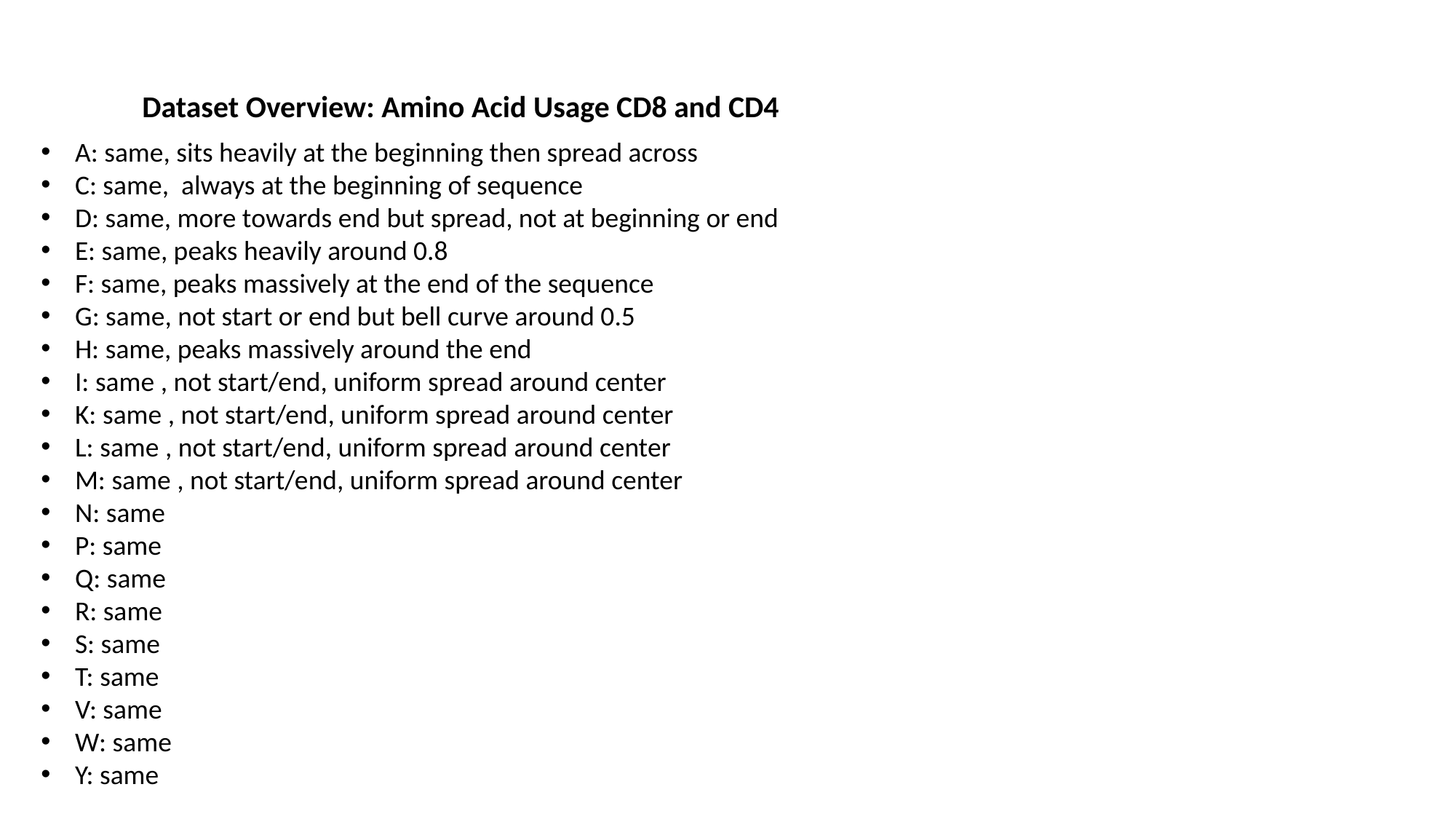

Dataset Overview: Amino Acid Usage CD8 and CD4
A: same, sits heavily at the beginning then spread across
C: same,  always at the beginning of sequence
D: same, more towards end but spread, not at beginning or end
E: same, peaks heavily around 0.8
F: same, peaks massively at the end of the sequence
G: same, not start or end but bell curve around 0.5
H: same, peaks massively around the end
I: same , not start/end, uniform spread around center
K: same , not start/end, uniform spread around center
L: same , not start/end, uniform spread around center
M: same , not start/end, uniform spread around center
N: same
P: same
Q: same
R: same
S: same
T: same
V: same
W: same
Y: same